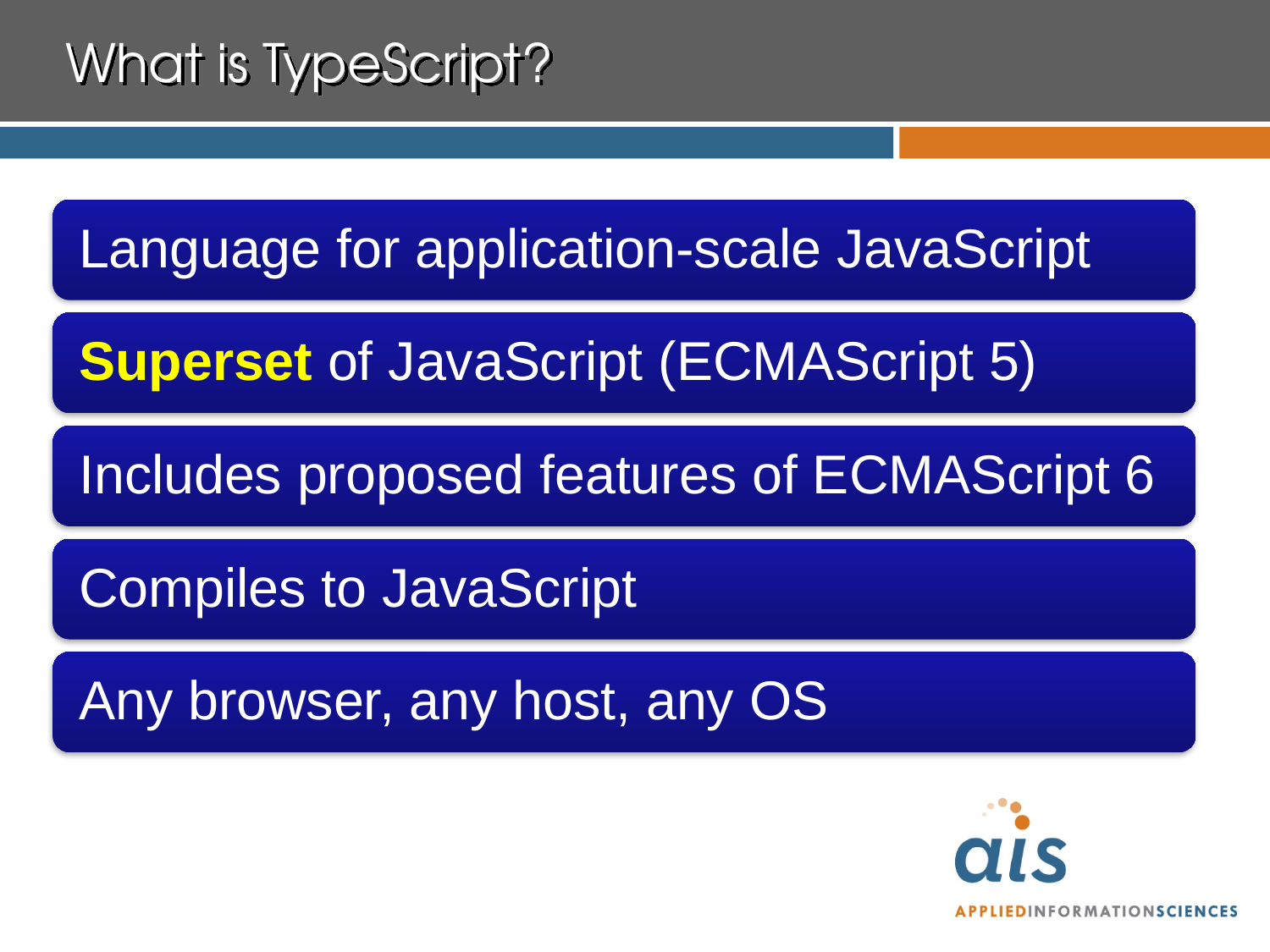

# What is TypeScript?

Language for application-scale JavaScript
Superset of JavaScript (ECMAScript 5)
Includes proposed features of ECMAScript 6
Compiles to JavaScript
Any browser, any host, any OS